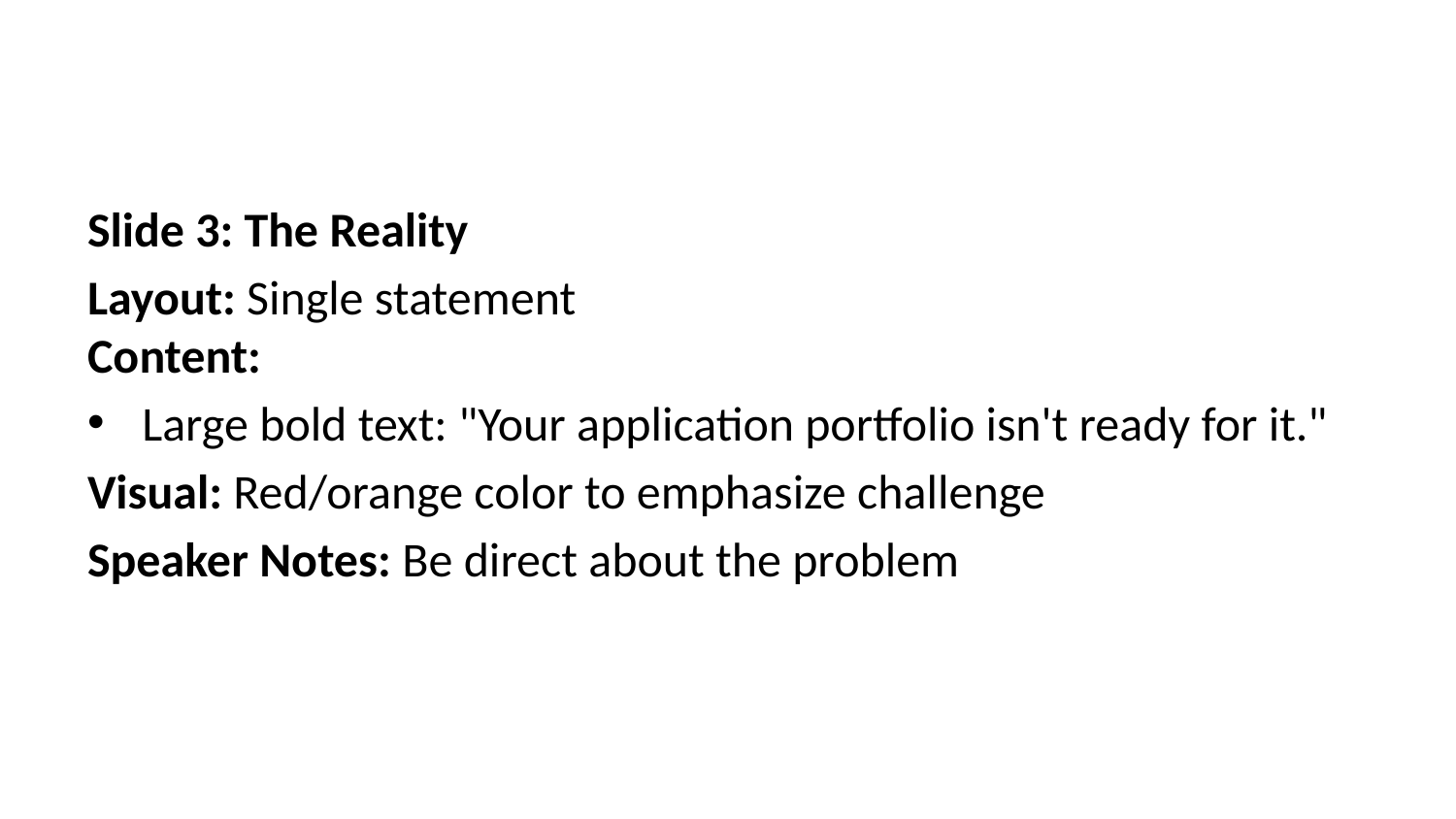

Slide 3: The Reality
Layout: Single statement
Content:
Large bold text: "Your application portfolio isn't ready for it."
Visual: Red/orange color to emphasize challenge
Speaker Notes: Be direct about the problem